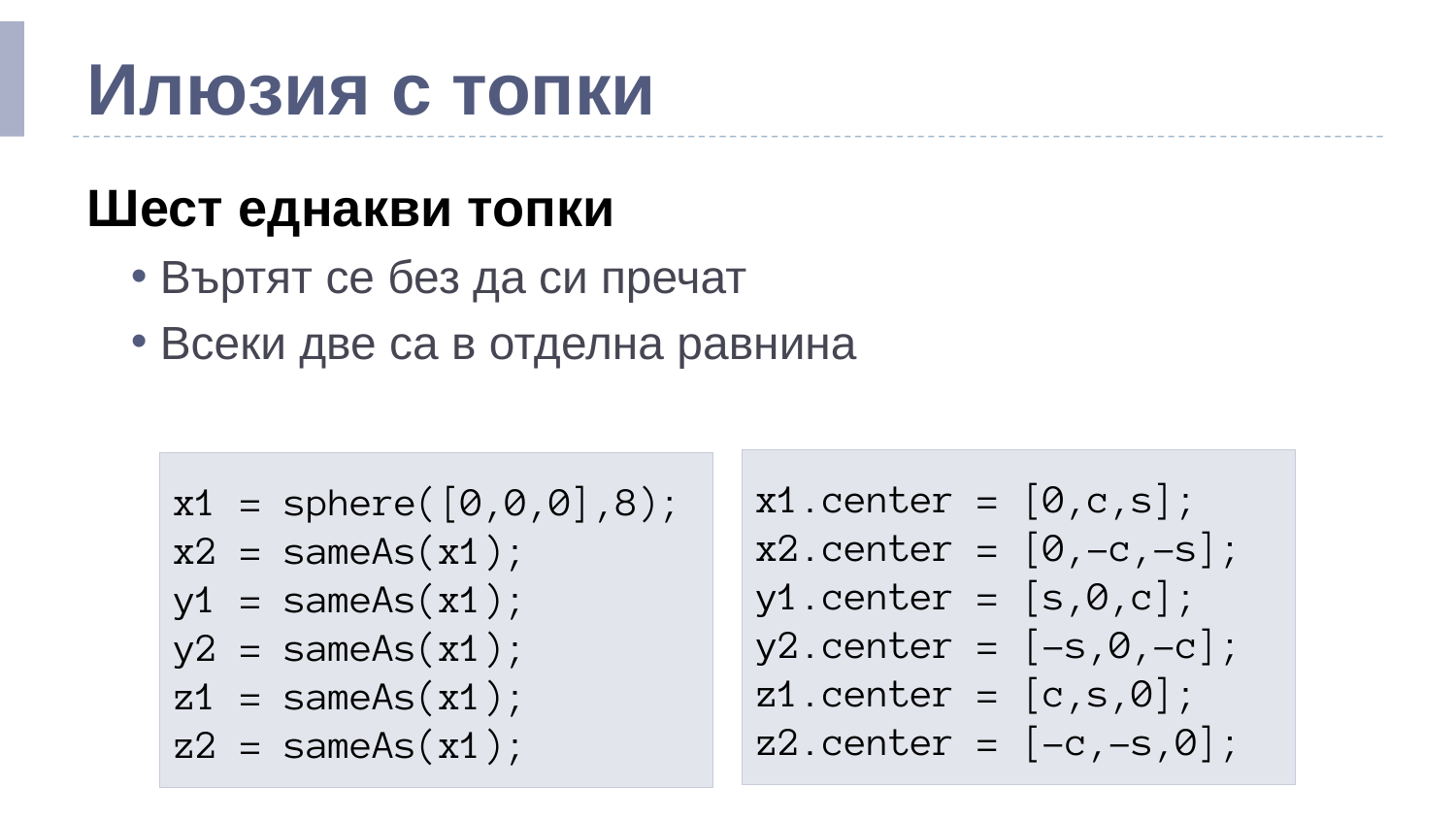

# Илюзия с топки
Шест еднакви топки
Въртят се без да си пречат
Всеки две са в отделна равнина

x1.center = [0,c,s];
x2.center = [0,-c,-s];
y1.center = [s,0,c];
y2.center = [-s,0,-c];
z1.center = [c,s,0];
z2.center = [-c,-s,0];
x1 = sphere([0,0,0],8);
x2 = sameAs(x1);
y1 = sameAs(x1);
y2 = sameAs(x1);
z1 = sameAs(x1);
z2 = sameAs(x1);